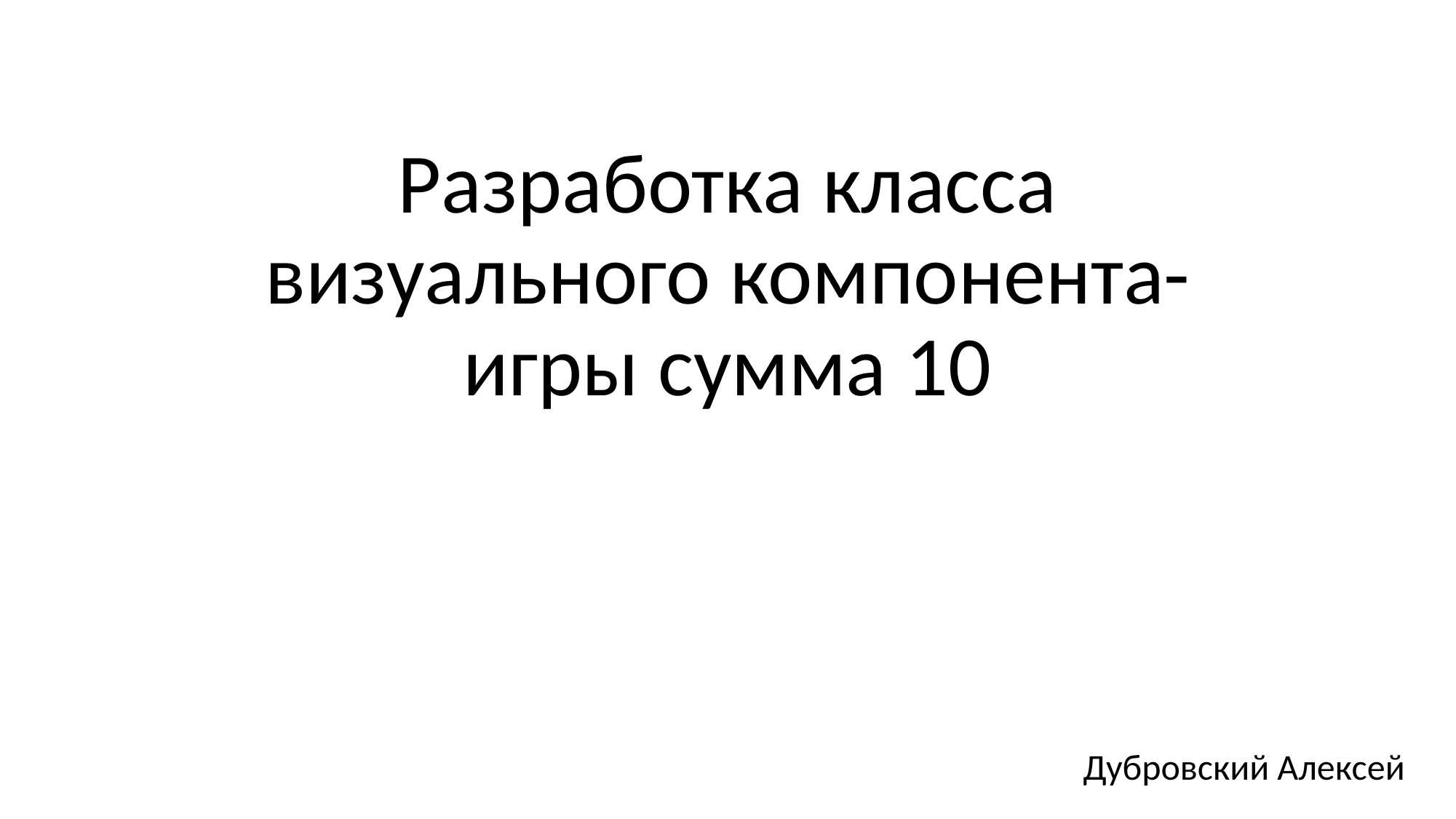

# Разработка класса визуального компонента-игры сумма 10
Дубровский Алексей